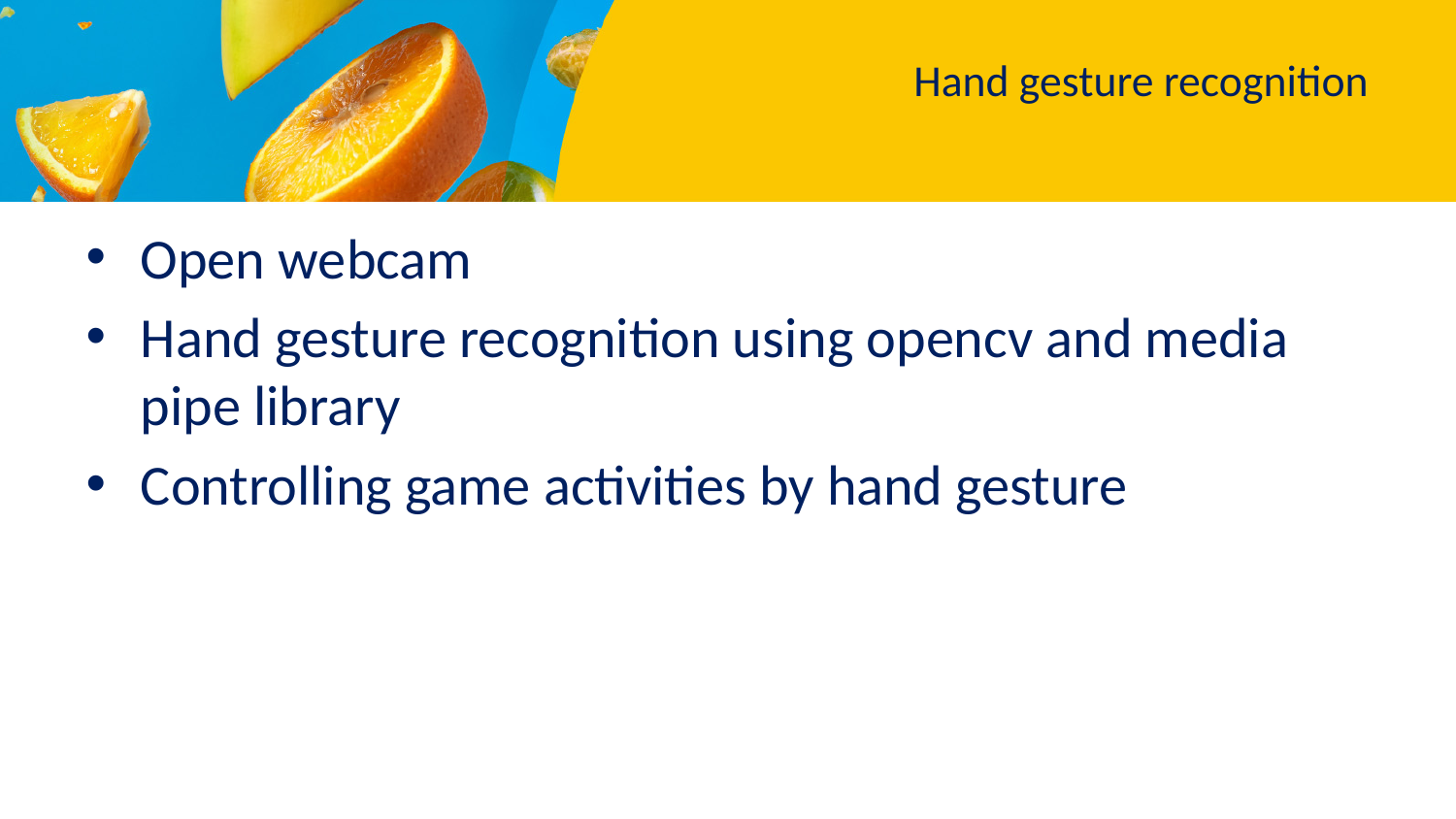

# Hand gesture recognition
Open webcam
Hand gesture recognition using opencv and media pipe library
Controlling game activities by hand gesture